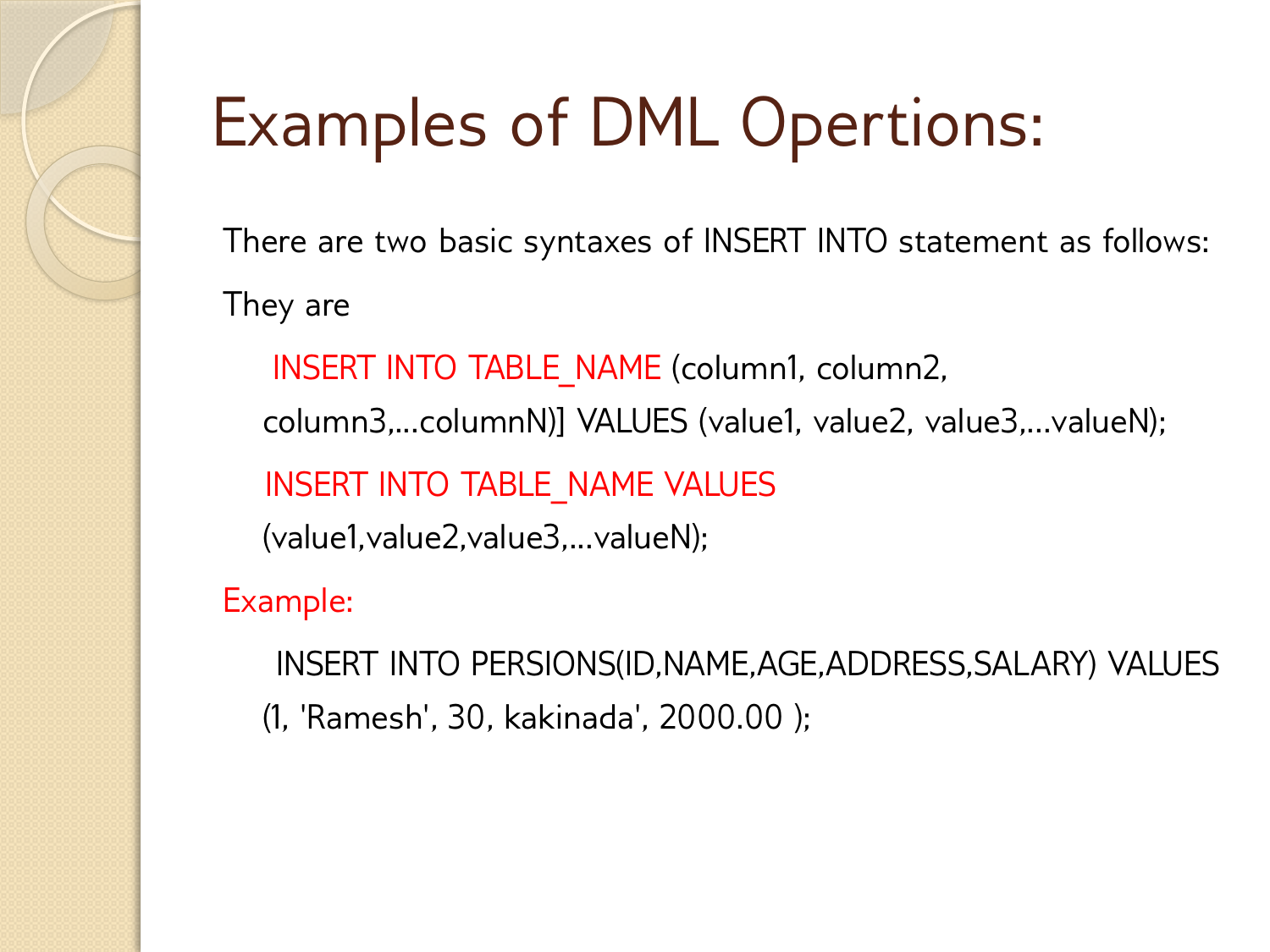

# Examples of DML Opertions:
There are two basic syntaxes of INSERT INTO statement as follows:
They are
	 INSERT INTO TABLE_NAME (column1, column2, column3,...columnN)] VALUES (value1, value2, value3,...valueN);
    INSERT INTO TABLE_NAME VALUES (value1,value2,value3,...valueN);
Example:
     INSERT INTO PERSIONS(ID,NAME,AGE,ADDRESS,SALARY) VALUES (1, 'Ramesh', 30, kakinada', 2000.00 );